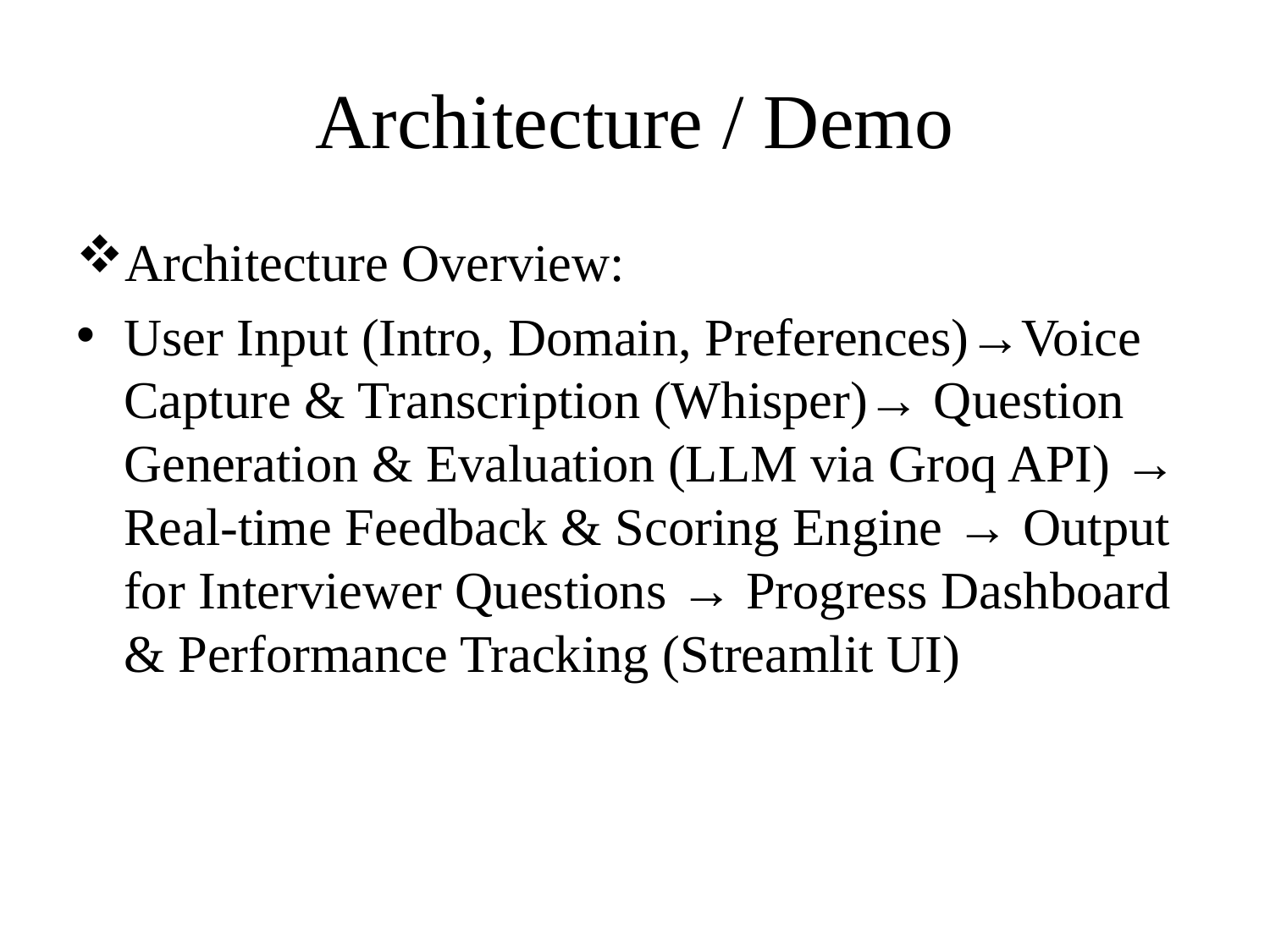

# Architecture / Demo
Architecture Overview:
User Input (Intro, Domain, Preferences)→Voice Capture & Transcription (Whisper)→ Question Generation & Evaluation (LLM via Groq API) → Real-time Feedback & Scoring Engine → Output for Interviewer Questions → Progress Dashboard & Performance Tracking (Streamlit UI)